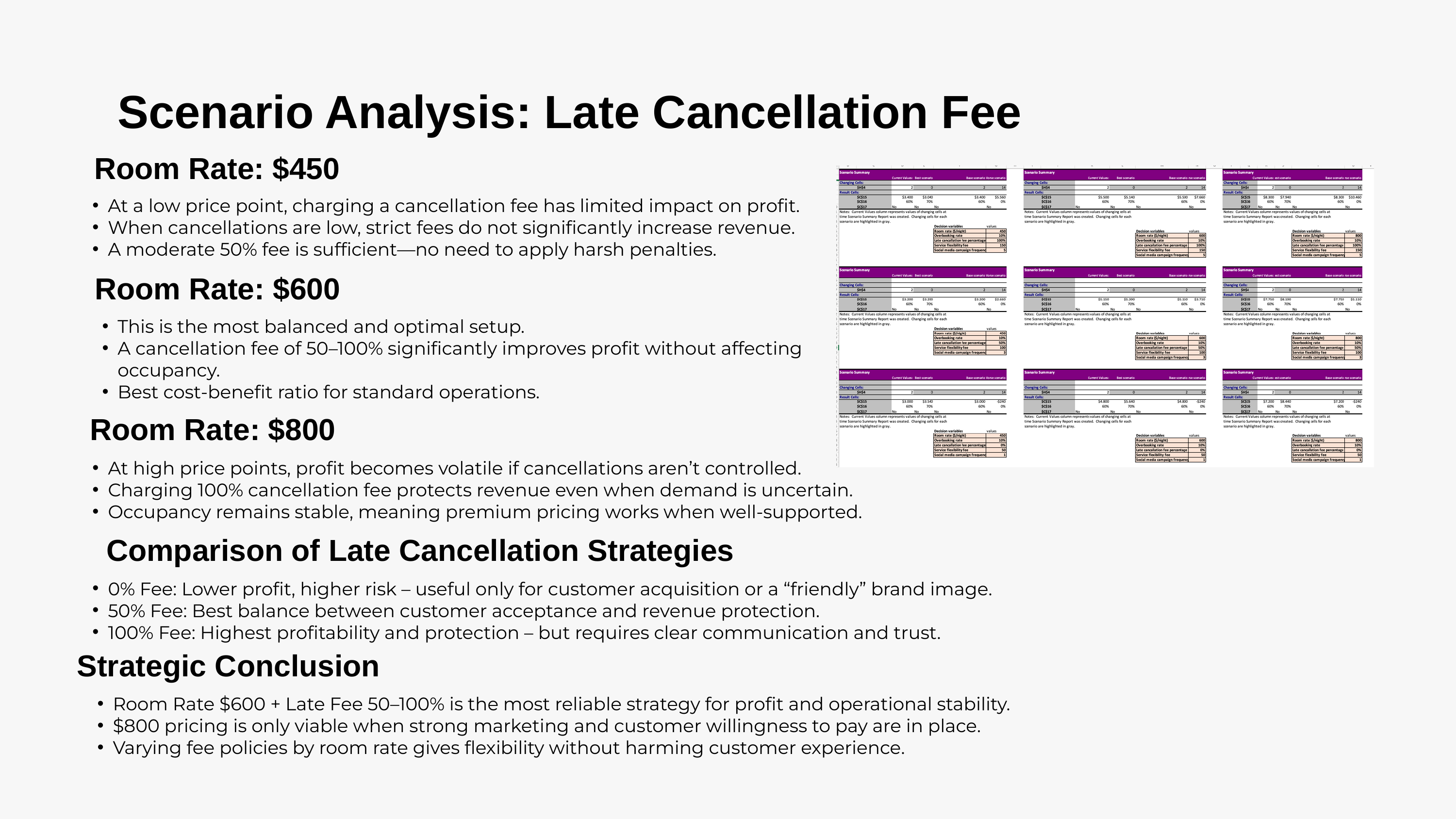

Scenario Analysis: Late Cancellation Fee
Room Rate: $450

At a low price point, charging a cancellation fee has limited impact on profit.
When cancellations are low, strict fees do not significantly increase revenue.
A moderate 50% fee is sufficient—no need to apply harsh penalties.
Room Rate: $600
This is the most balanced and optimal setup.
A cancellation fee of 50–100% significantly improves profit without affecting occupancy.
Best cost-benefit ratio for standard operations.
Room Rate: $800
At high price points, profit becomes volatile if cancellations aren’t controlled.
Charging 100% cancellation fee protects revenue even when demand is uncertain.
Occupancy remains stable, meaning premium pricing works when well-supported.
Comparison of Late Cancellation Strategies
0% Fee: Lower profit, higher risk – useful only for customer acquisition or a “friendly” brand image.
50% Fee: Best balance between customer acceptance and revenue protection.
100% Fee: Highest profitability and protection – but requires clear communication and trust.
Strategic Conclusion
Room Rate $600 + Late Fee 50–100% is the most reliable strategy for profit and operational stability.
$800 pricing is only viable when strong marketing and customer willingness to pay are in place.
Varying fee policies by room rate gives flexibility without harming customer experience.